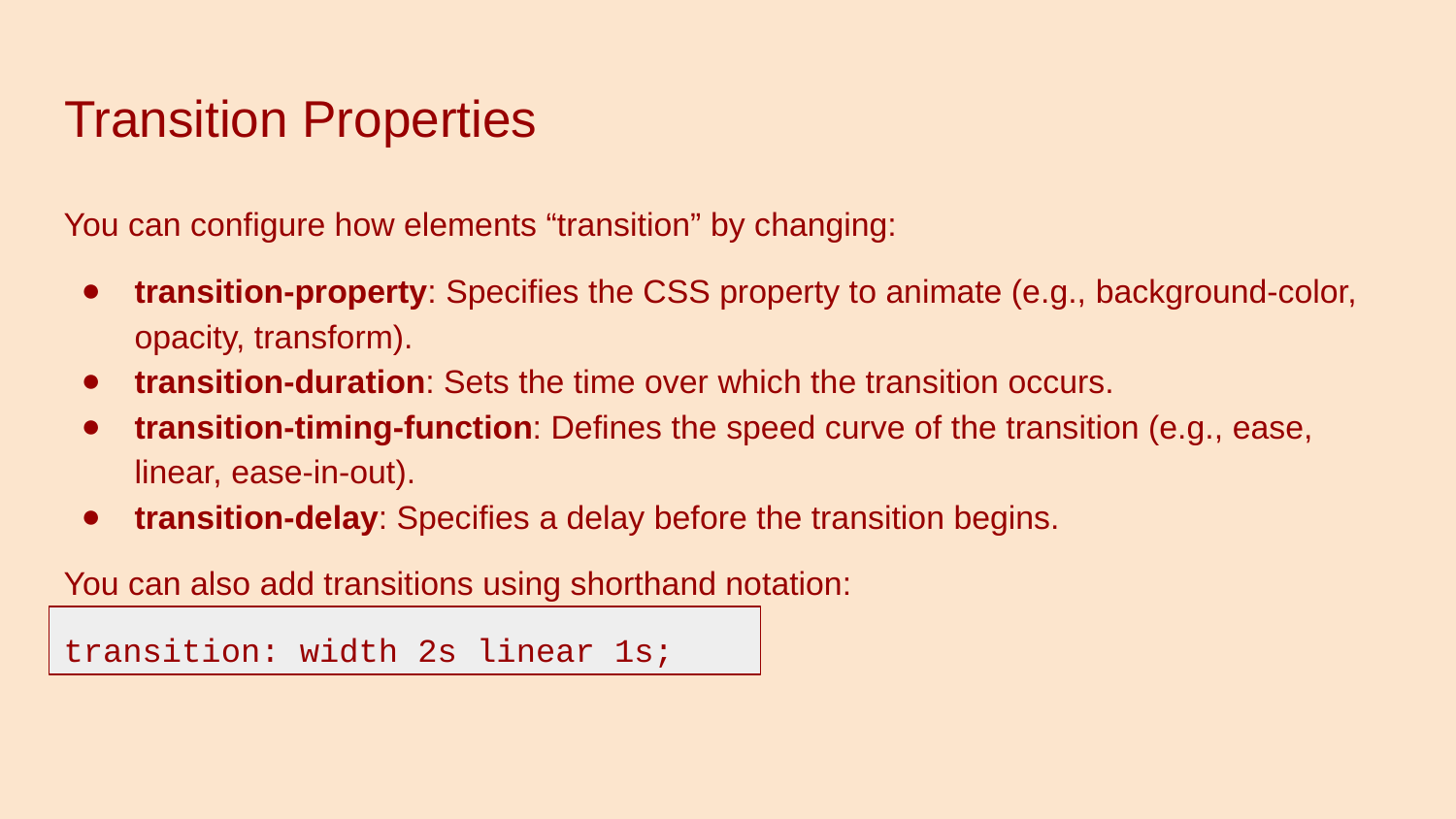

# Transition Properties
You can configure how elements “transition” by changing:
transition-property: Specifies the CSS property to animate (e.g., background-color, opacity, transform).
transition-duration: Sets the time over which the transition occurs.
transition-timing-function: Defines the speed curve of the transition (e.g., ease, linear, ease-in-out).
transition-delay: Specifies a delay before the transition begins.
You can also add transitions using shorthand notation:
transition: width 2s linear 1s;